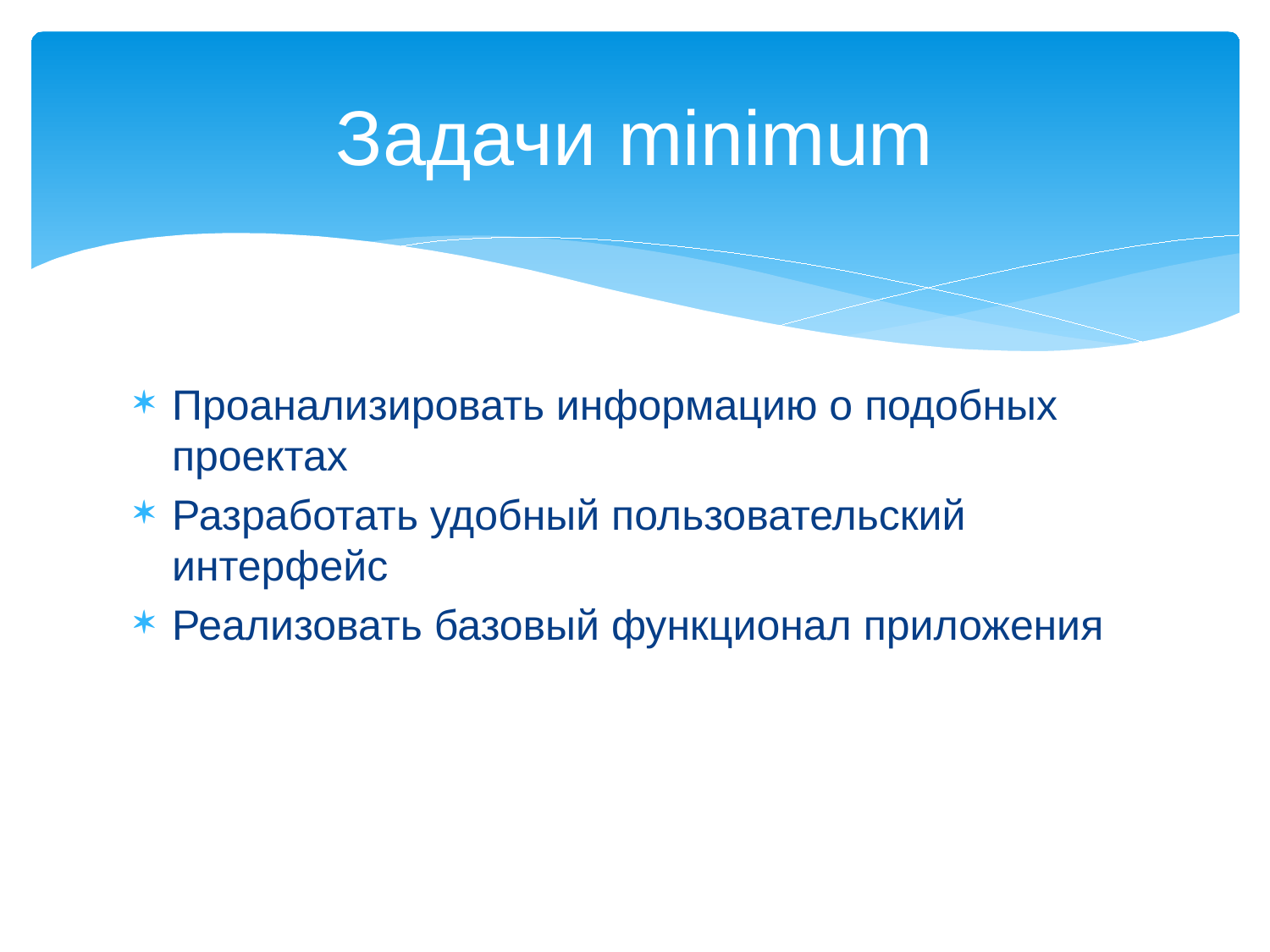

# Задачи minimum
Проанализировать информацию о подобных проектах
Разработать удобный пользовательский интерфейс
Реализовать базовый функционал приложения